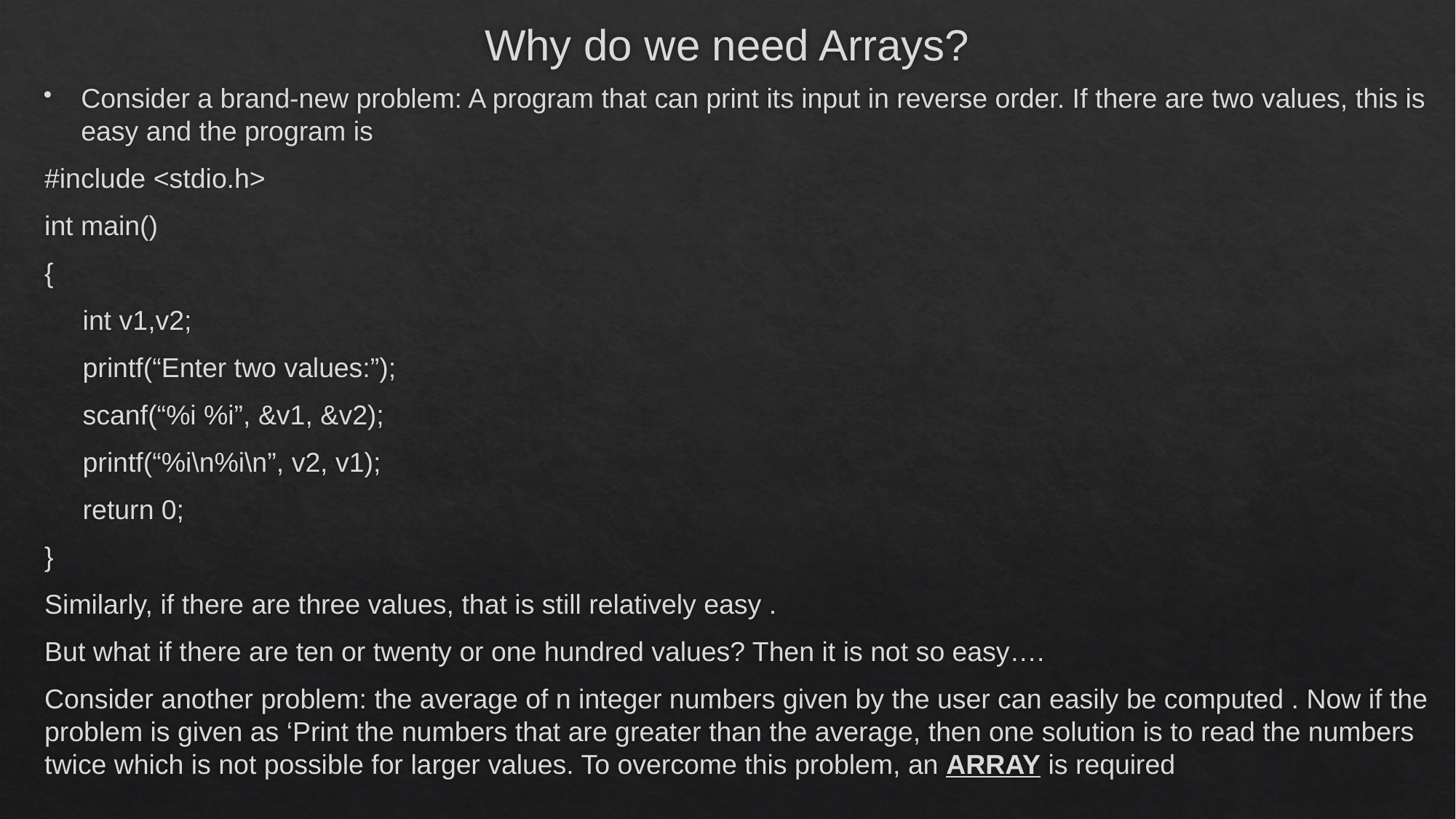

# Why do we need Arrays?
Consider a brand-new problem: A program that can print its input in reverse order. If there are two values, this is easy and the program is
#include <stdio.h>
int main()
{
     int v1,v2;
     printf(“Enter two values:”);
     scanf(“%i %i”, &v1, &v2);
     printf(“%i\n%i\n”, v2, v1);
     return 0;
}
Similarly, if there are three values, that is still relatively easy .
But what if there are ten or twenty or one hundred values? Then it is not so easy….
Consider another problem: the average of n integer numbers given by the user can easily be computed . Now if the problem is given as ‘Print the numbers that are greater than the average, then one solution is to read the numbers twice which is not possible for larger values. To overcome this problem, an ARRAY is required